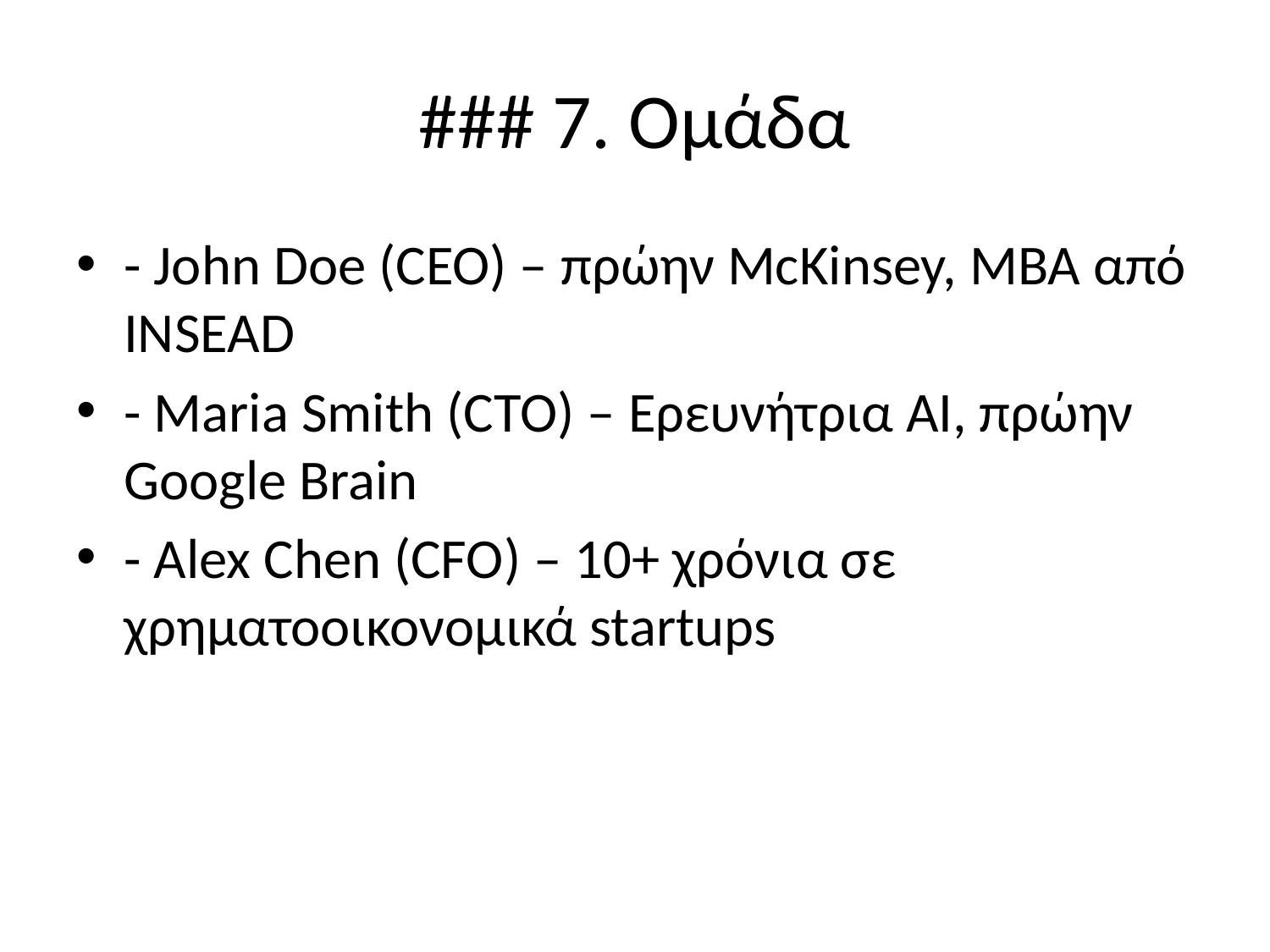

# ### 7. Ομάδα
- John Doe (CEO) – πρώην McKinsey, MBA από INSEAD
- Maria Smith (CTO) – Ερευνήτρια AI, πρώην Google Brain
- Alex Chen (CFO) – 10+ χρόνια σε χρηματοοικονομικά startups